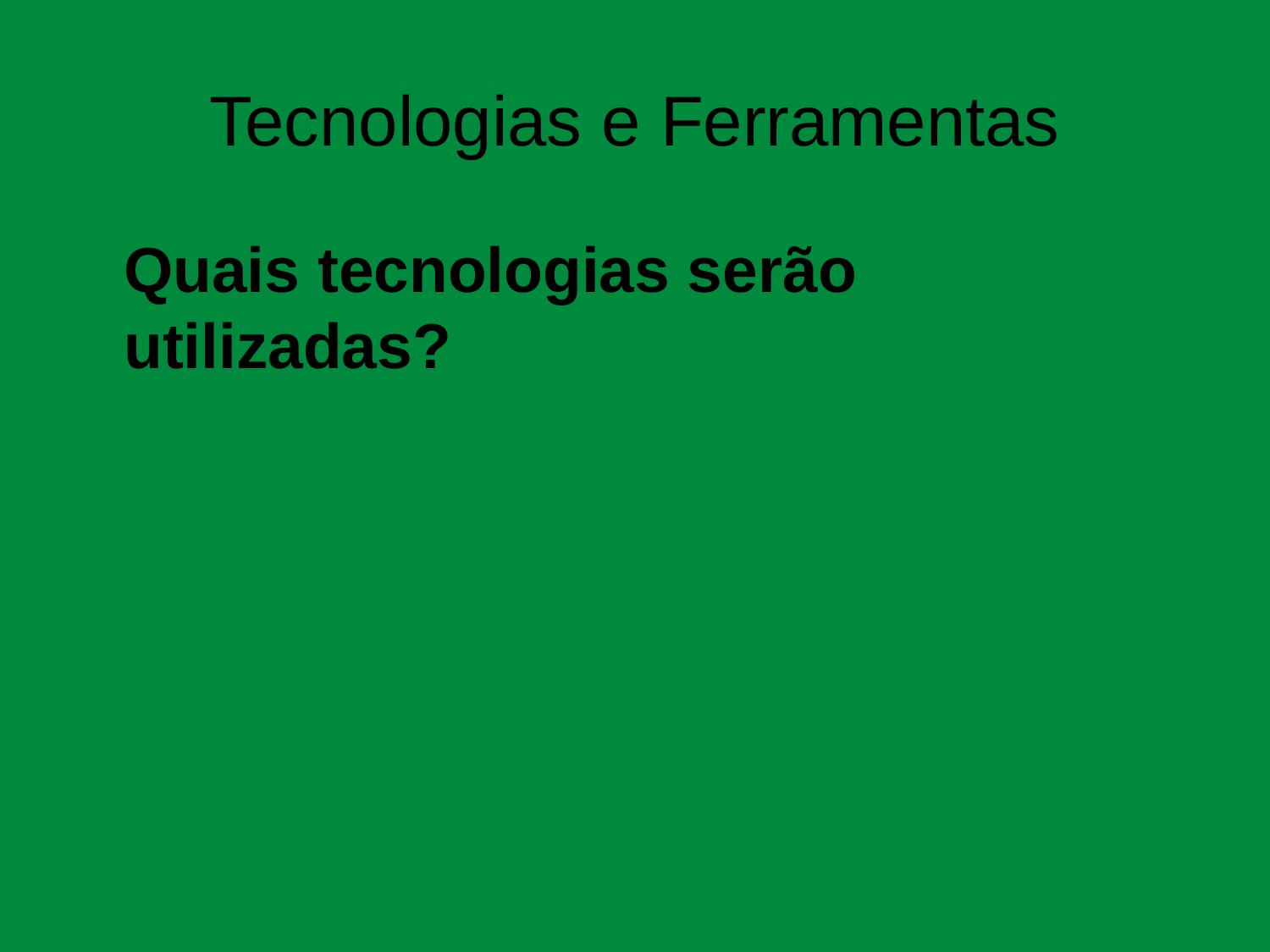

# Tecnologias e Ferramentas
	Quais tecnologias serão utilizadas?